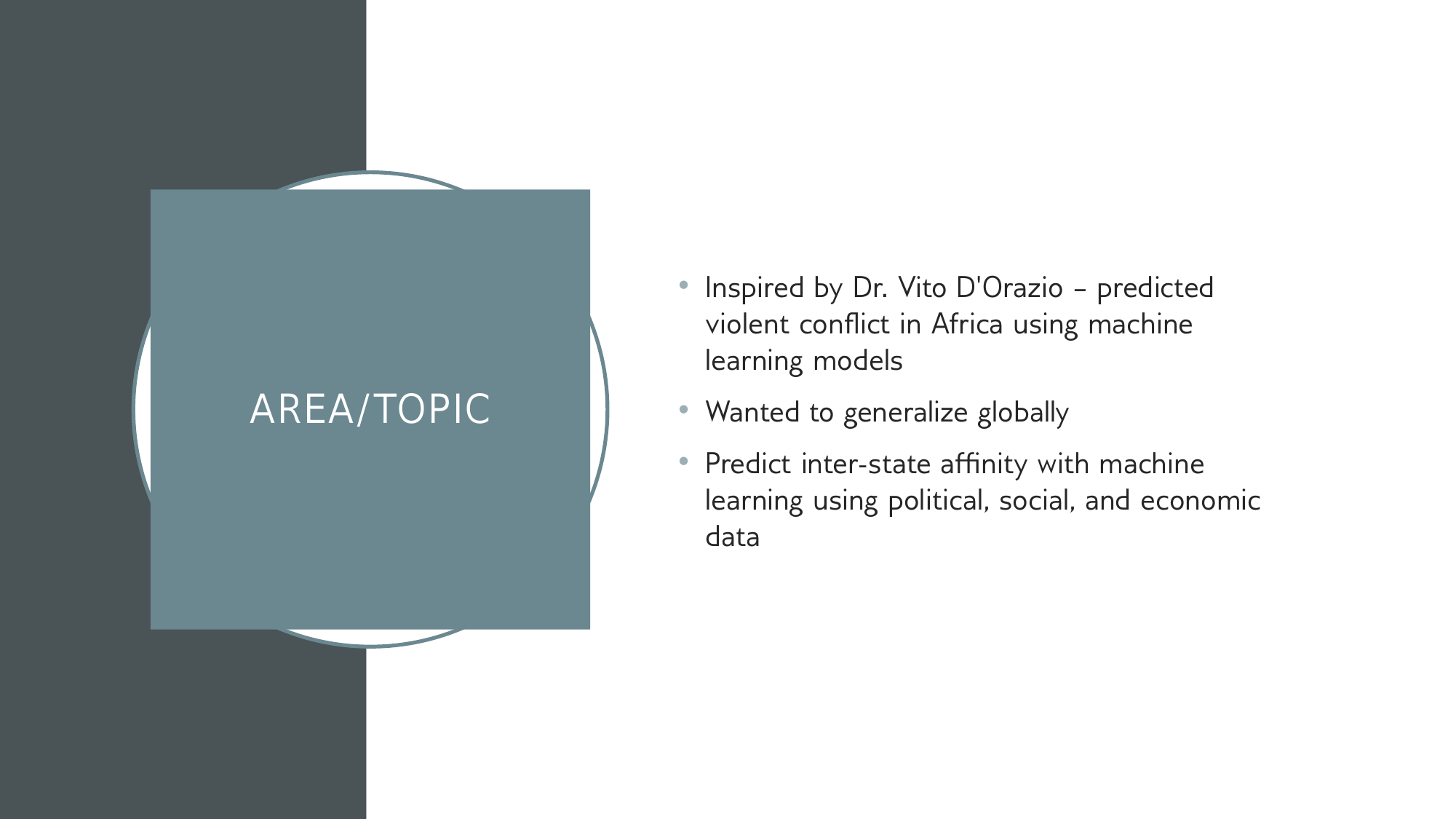

Inspired by Dr. Vito D'Orazio – predicted violent conflict in Africa using machine learning models
Wanted to generalize globally
Predict inter-state affinity with machine learning using political, social, and economic data

# Area/Topic